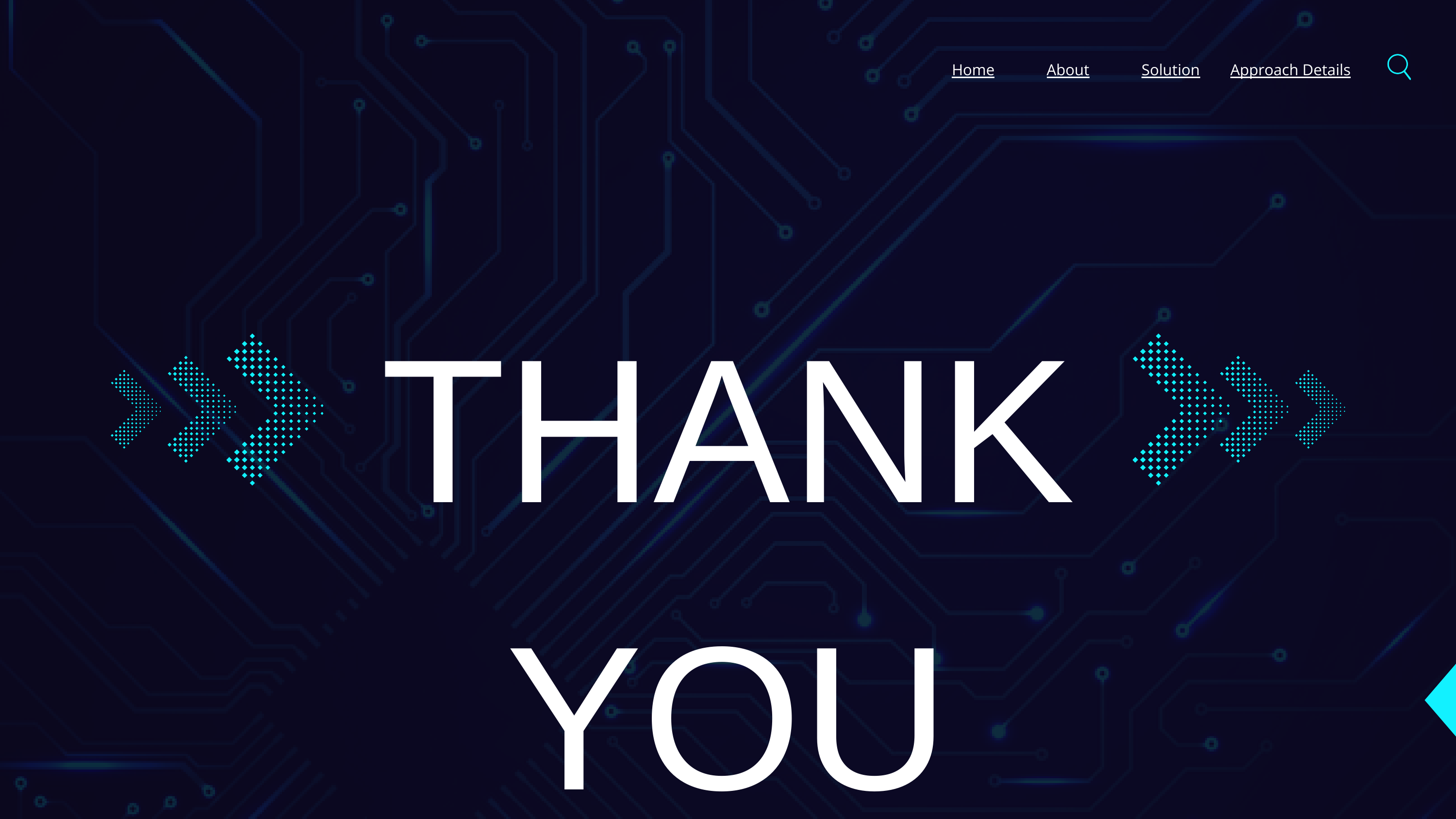

Home
About
Solution
Approach Details
THANK YOU